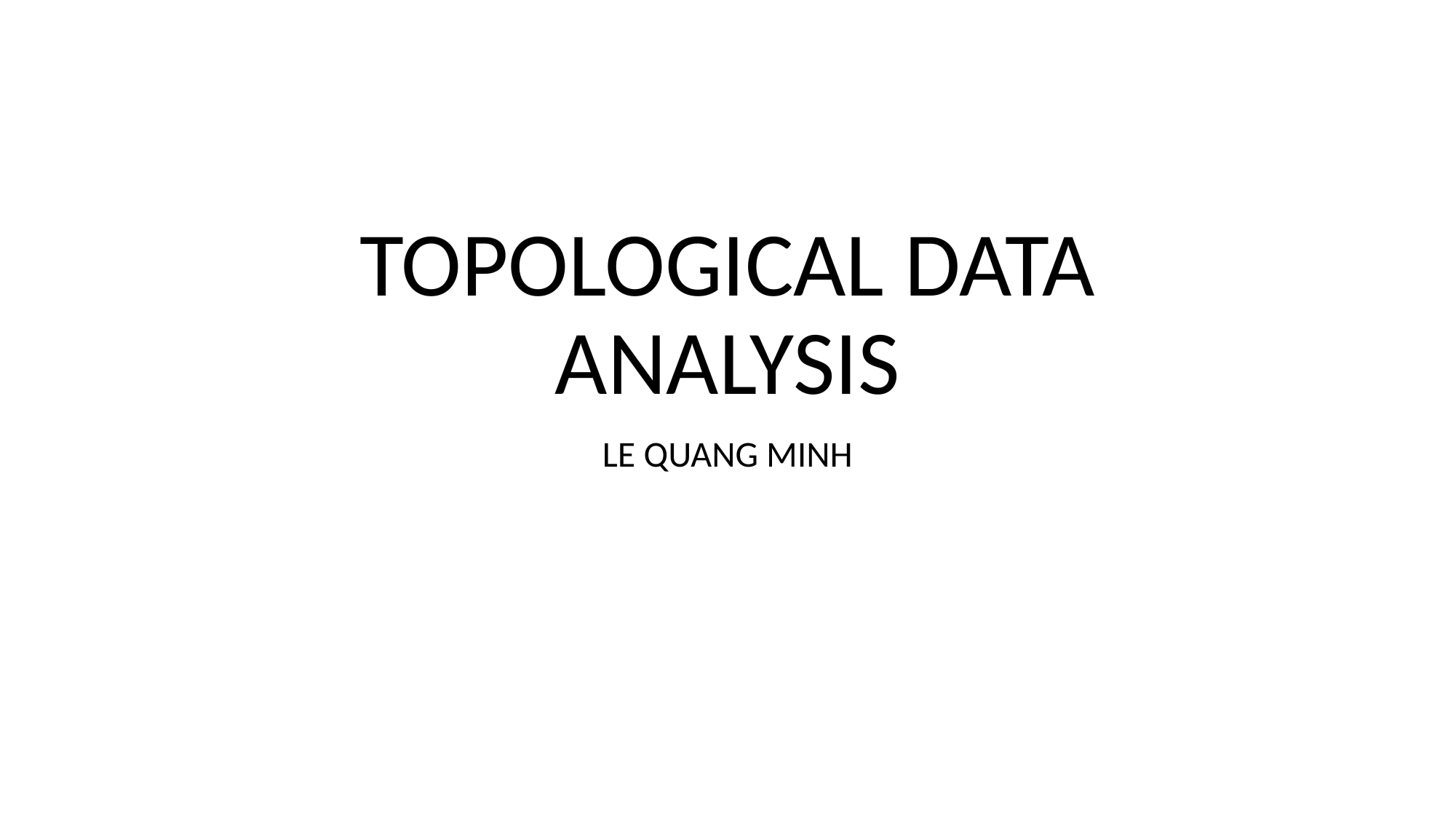

# TOPOLOGICAL DATA ANALYSIS
LE QUANG MINH